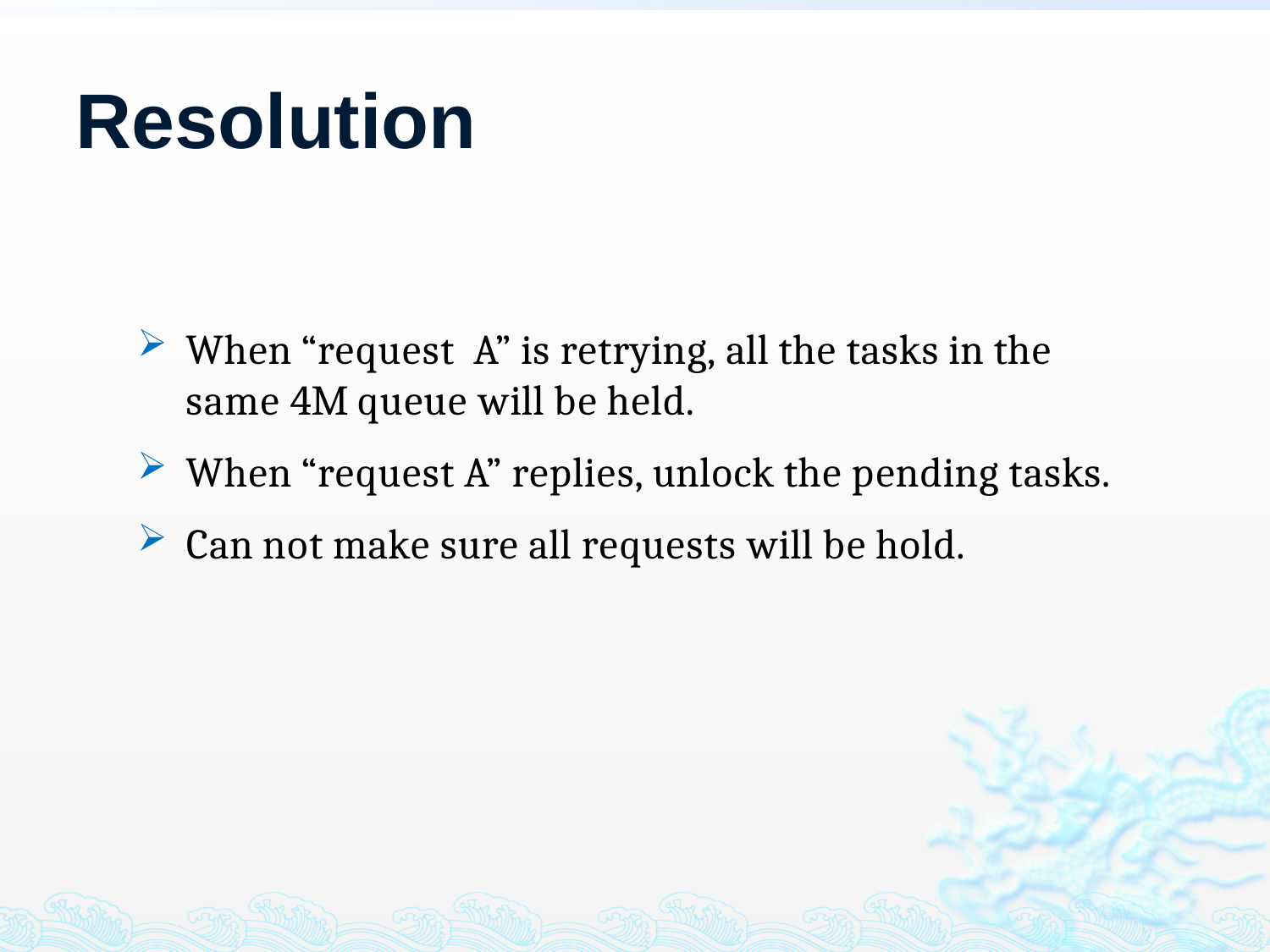

# Resolution
When “request  A” is retrying, all the tasks in the same 4M queue will be held.

When “request A” replies, unlock the pending tasks.

Can not make sure all requests will be hold.